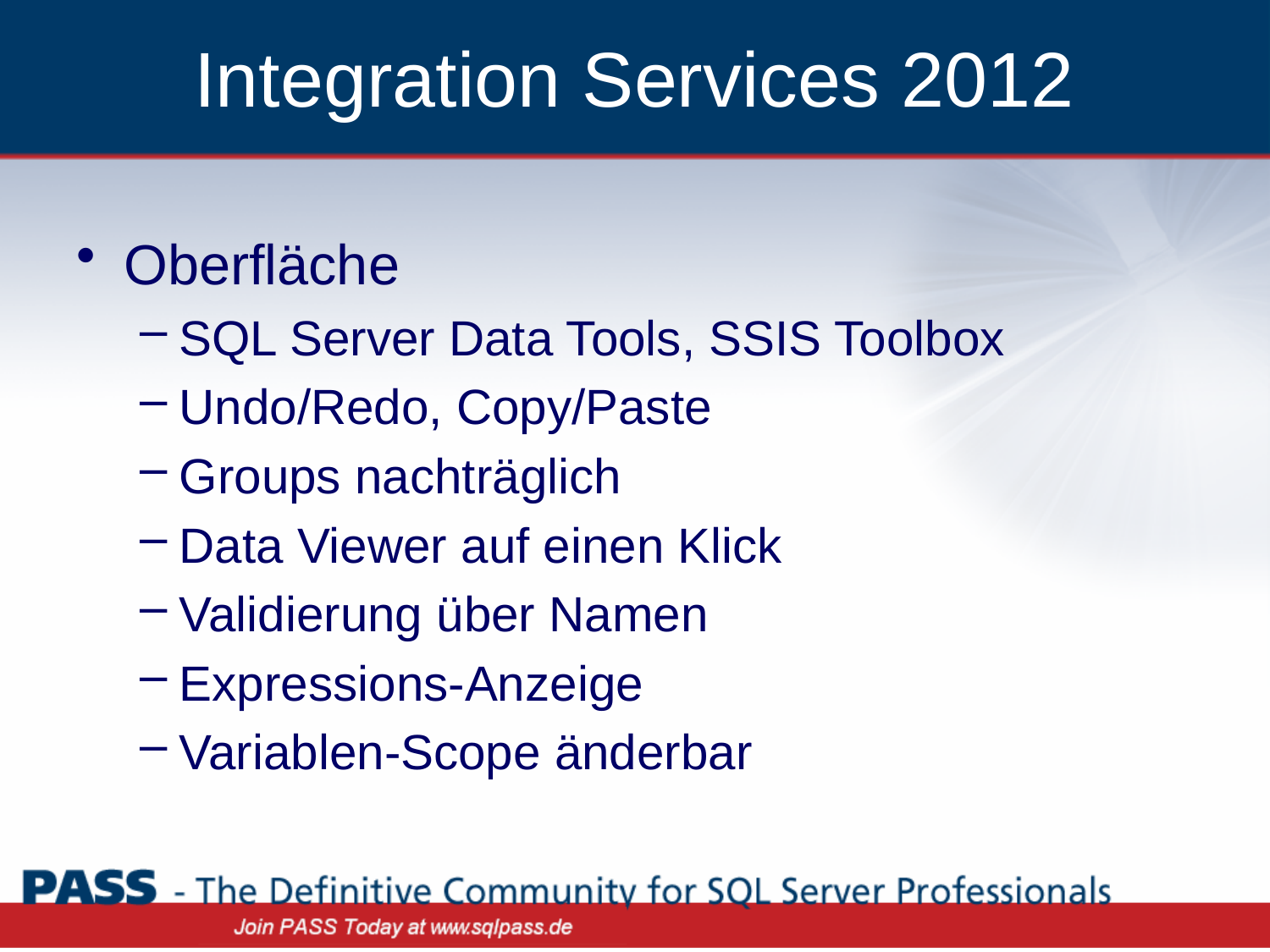

# Integration Services 2012
Oberfläche
SQL Server Data Tools, SSIS Toolbox
Undo/Redo, Copy/Paste
Groups nachträglich
Data Viewer auf einen Klick
Validierung über Namen
Expressions-Anzeige
Variablen-Scope änderbar